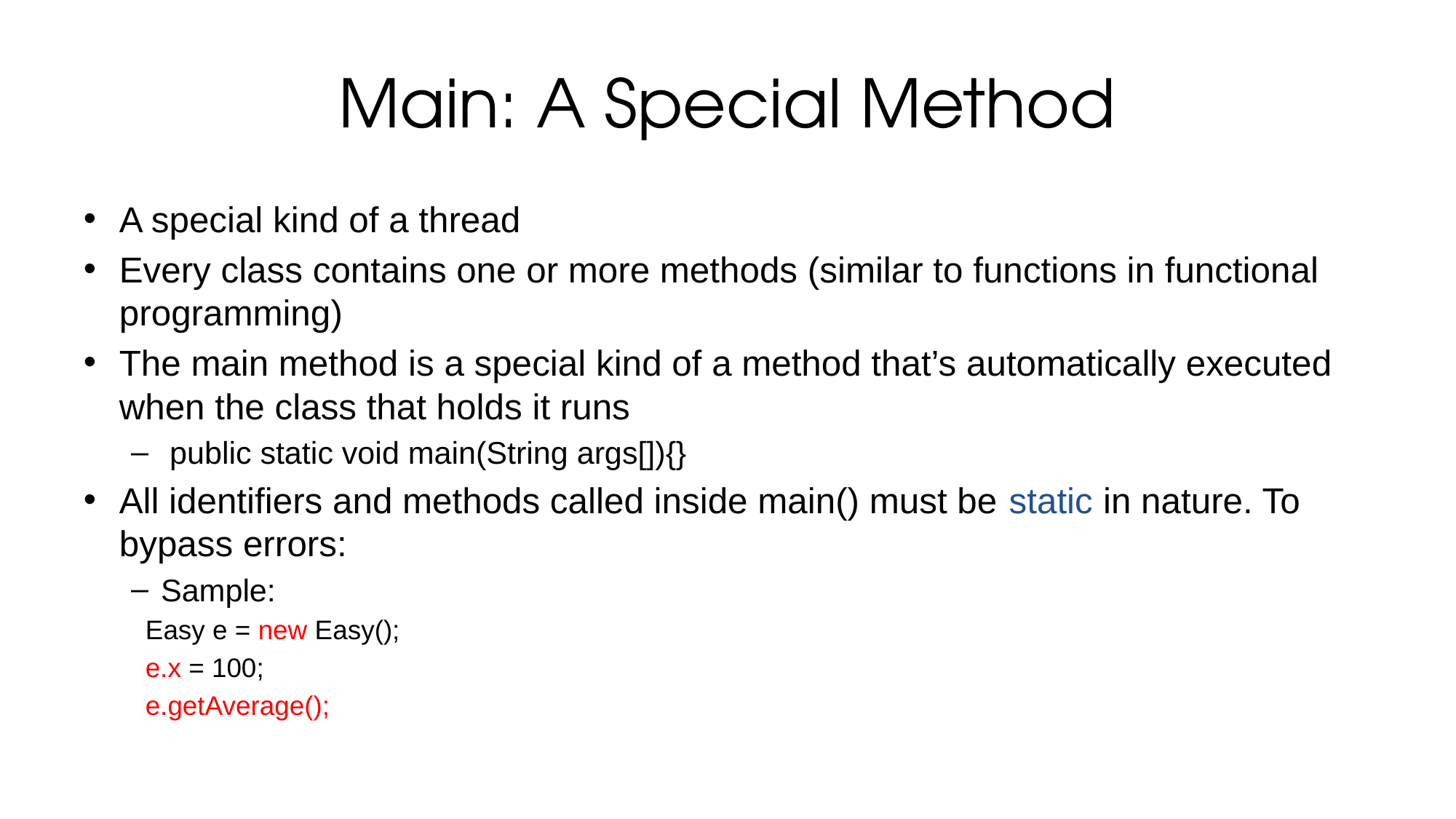

# Main: A Special Method
A special kind of a thread
Every class contains one or more methods (similar to functions in functional programming)
The main method is a special kind of a method that’s automatically executed when the class that holds it runs
 public static void main(String args[]){}
All identifiers and methods called inside main() must be static in nature. To bypass errors:
Sample:
Easy e = new Easy();
e.x = 100;
e.getAverage();